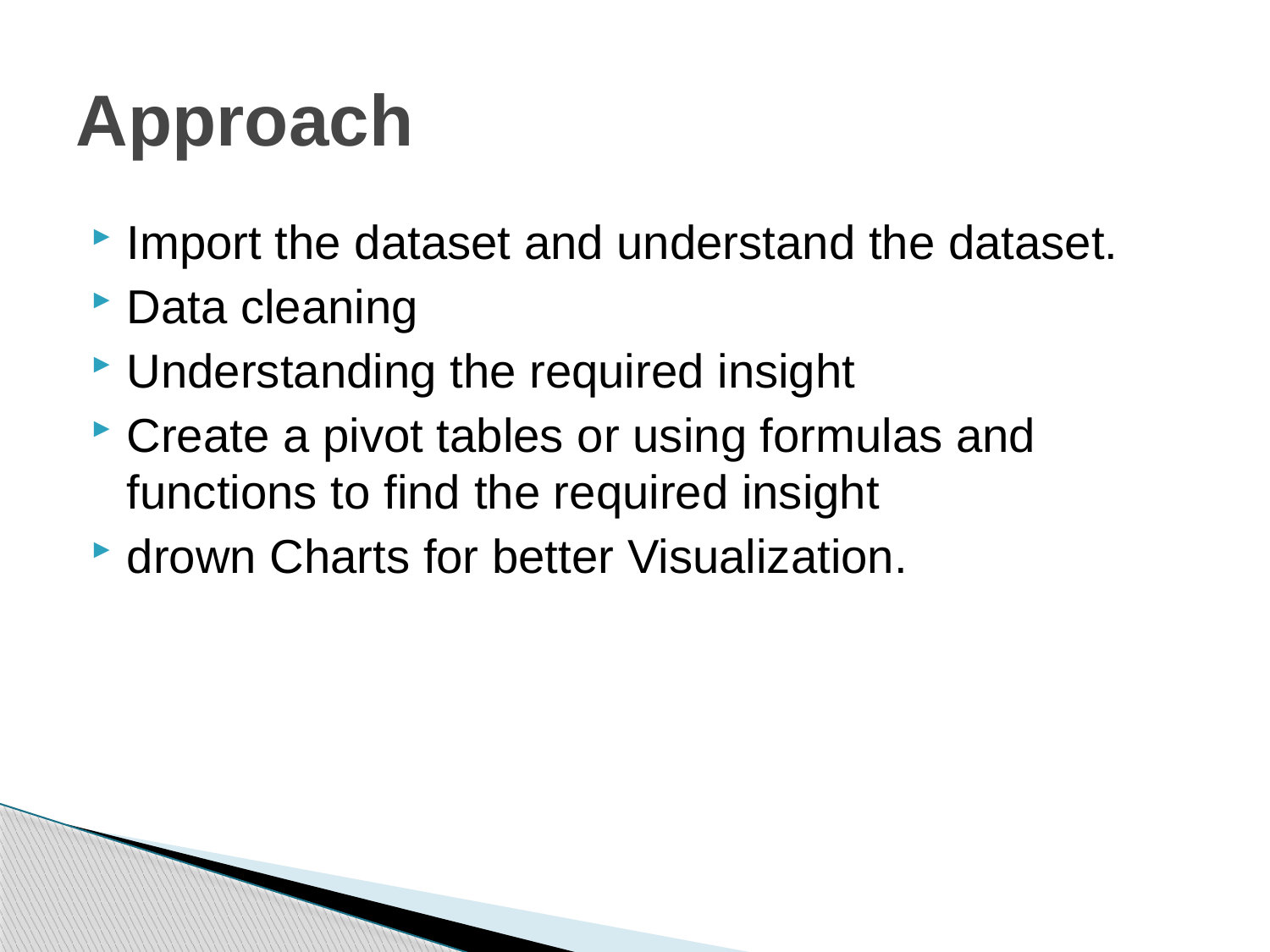

# Approach
Import the dataset and understand the dataset.
Data cleaning
Understanding the required insight
Create a pivot tables or using formulas and functions to find the required insight
drown Charts for better Visualization.